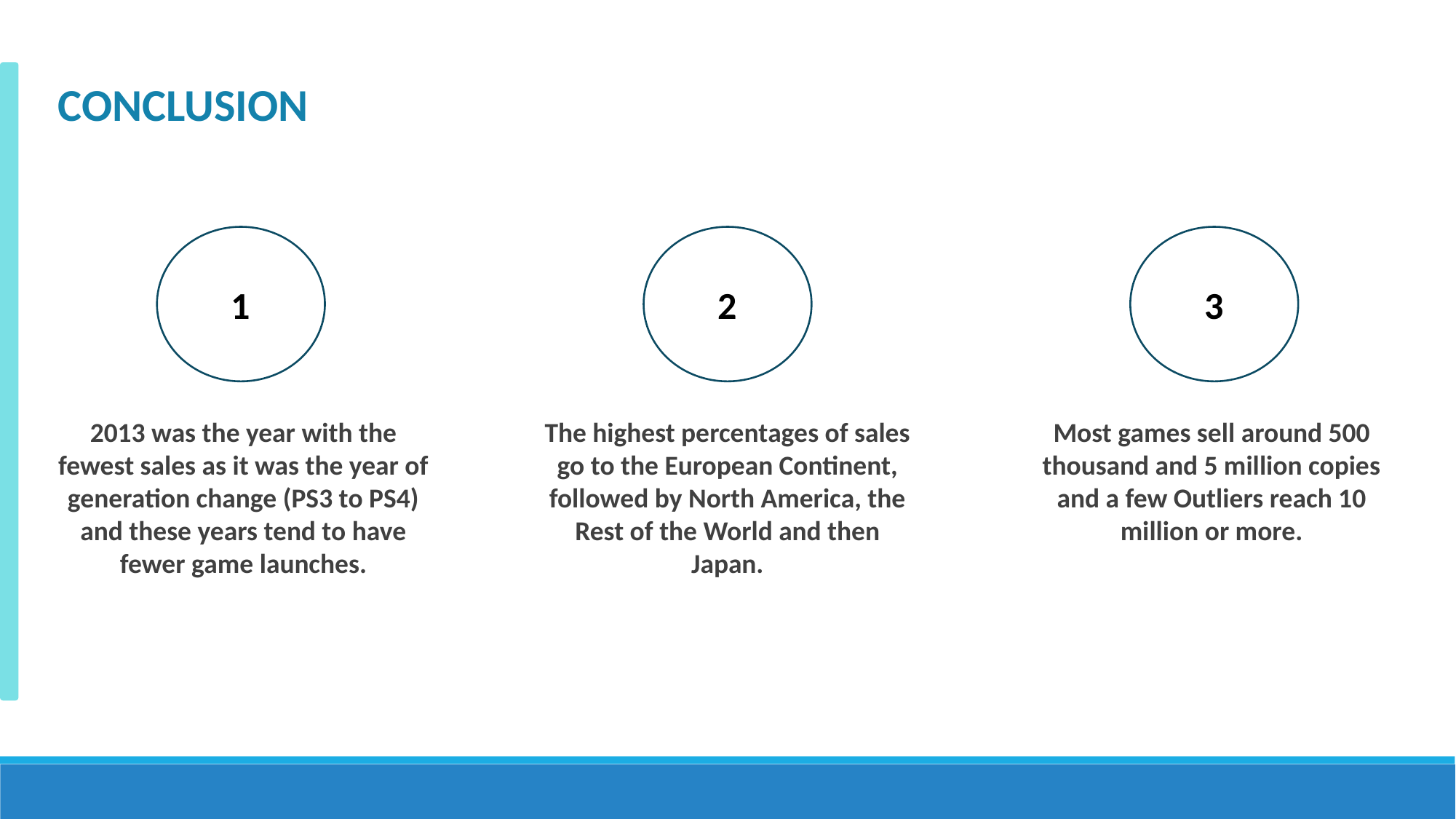

CONCLUSION
3
1
2

Most games sell around 500 thousand and 5 million copies and a few Outliers reach 10 million or more.
The highest percentages of sales go to the European Continent, followed by North America, the Rest of the World and then Japan.
2013 was the year with the fewest sales as it was the year of generation change (PS3 to PS4) and these years tend to have fewer game launches.